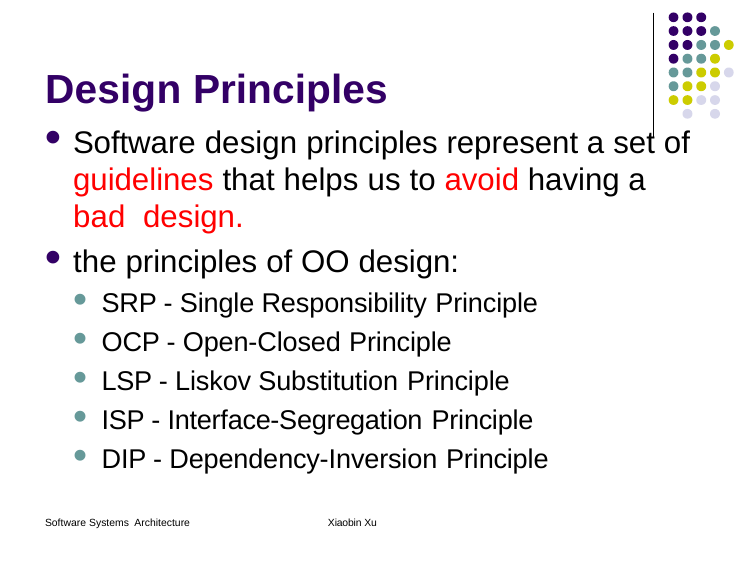

# Design Principles
Software design principles represent a set of  guidelines that helps us to avoid having a bad  design.
the principles of OO design:
SRP - Single Responsibility Principle
OCP - Open-Closed Principle
LSP - Liskov Substitution Principle
ISP - Interface-Segregation Principle
DIP - Dependency-Inversion Principle
Software Systems  Architecture
Xiaobin Xu